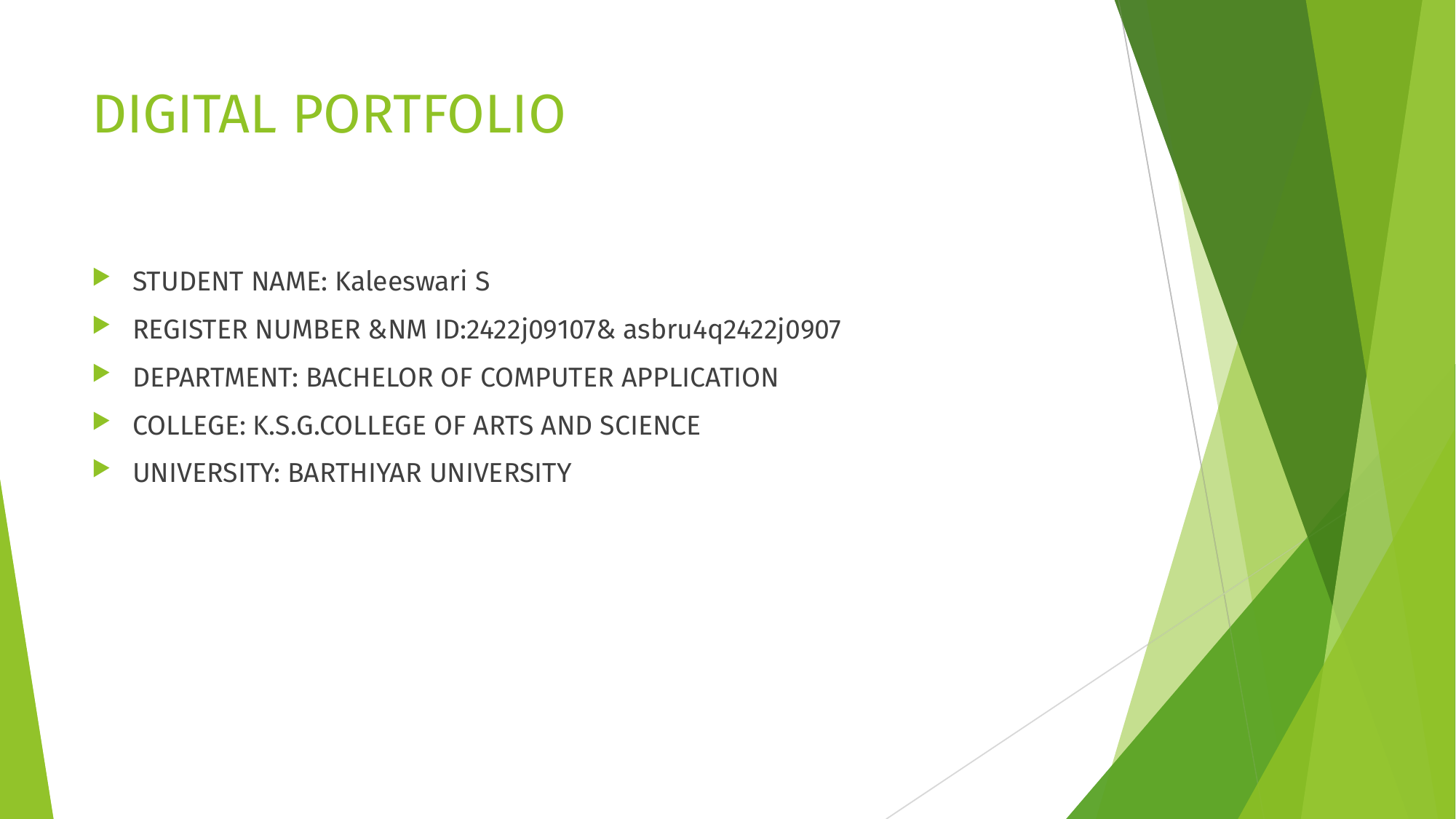

# DIGITAL PORTFOLIO
STUDENT NAME: Kaleeswari S
REGISTER NUMBER &NM ID:2422j09107& asbru4q2422j0907
DEPARTMENT: BACHELOR OF COMPUTER APPLICATION
COLLEGE: K.S.G.COLLEGE OF ARTS AND SCIENCE
UNIVERSITY: BARTHIYAR UNIVERSITY